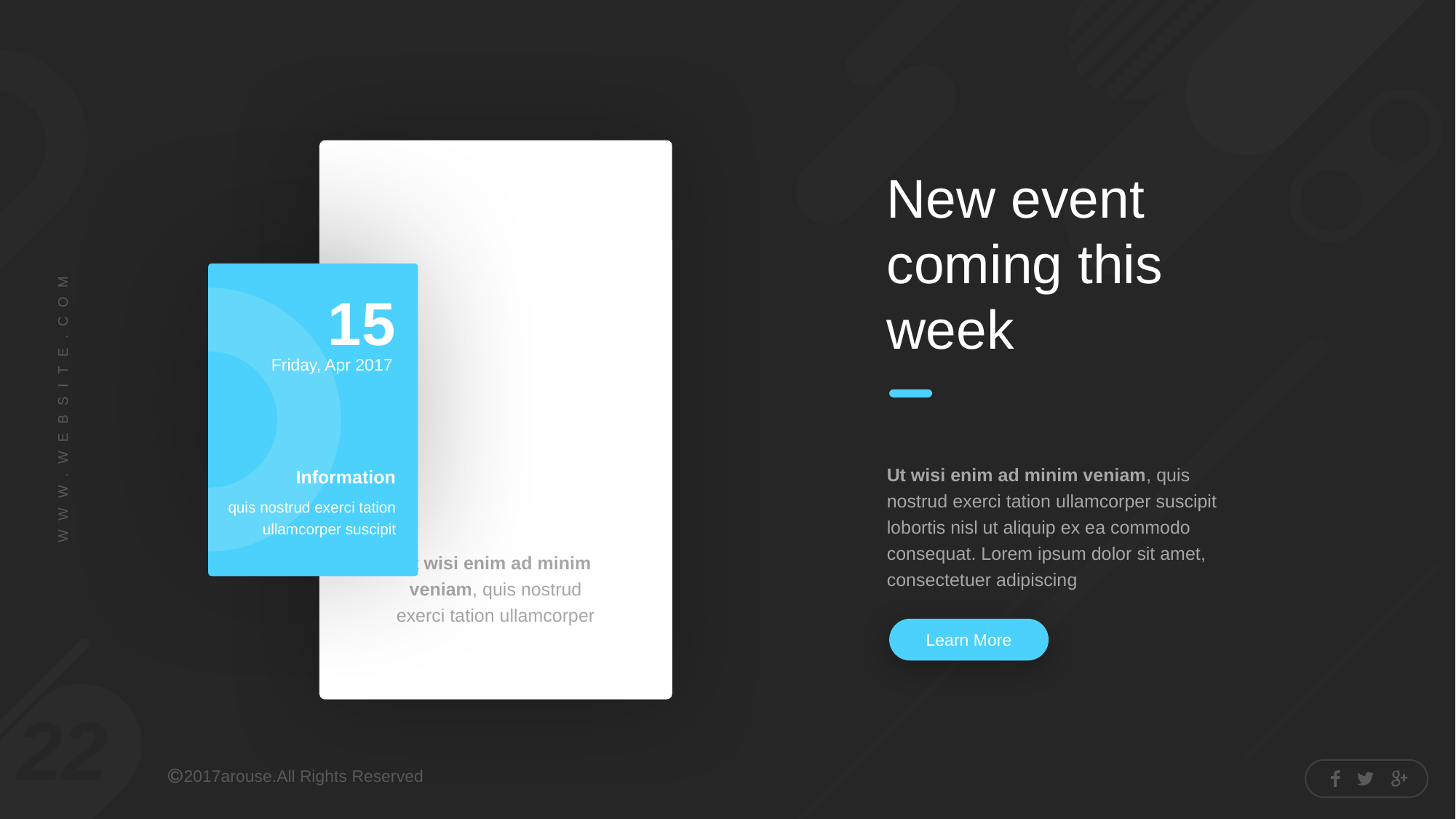

New event coming this week

15
Friday, Apr 2017

Information
quis nostrud exerci tation ullamcorper suscipit

Ut wisi enim ad minim veniam, quis nostrud exerci tation ullamcorper suscipit lobortis nisl ut aliquip ex ea commodo consequat. Lorem ipsum dolor sit amet, consectetuer adipiscing
Ut wisi enim ad minim veniam, quis nostrud exerci tation ullamcorper
Learn More